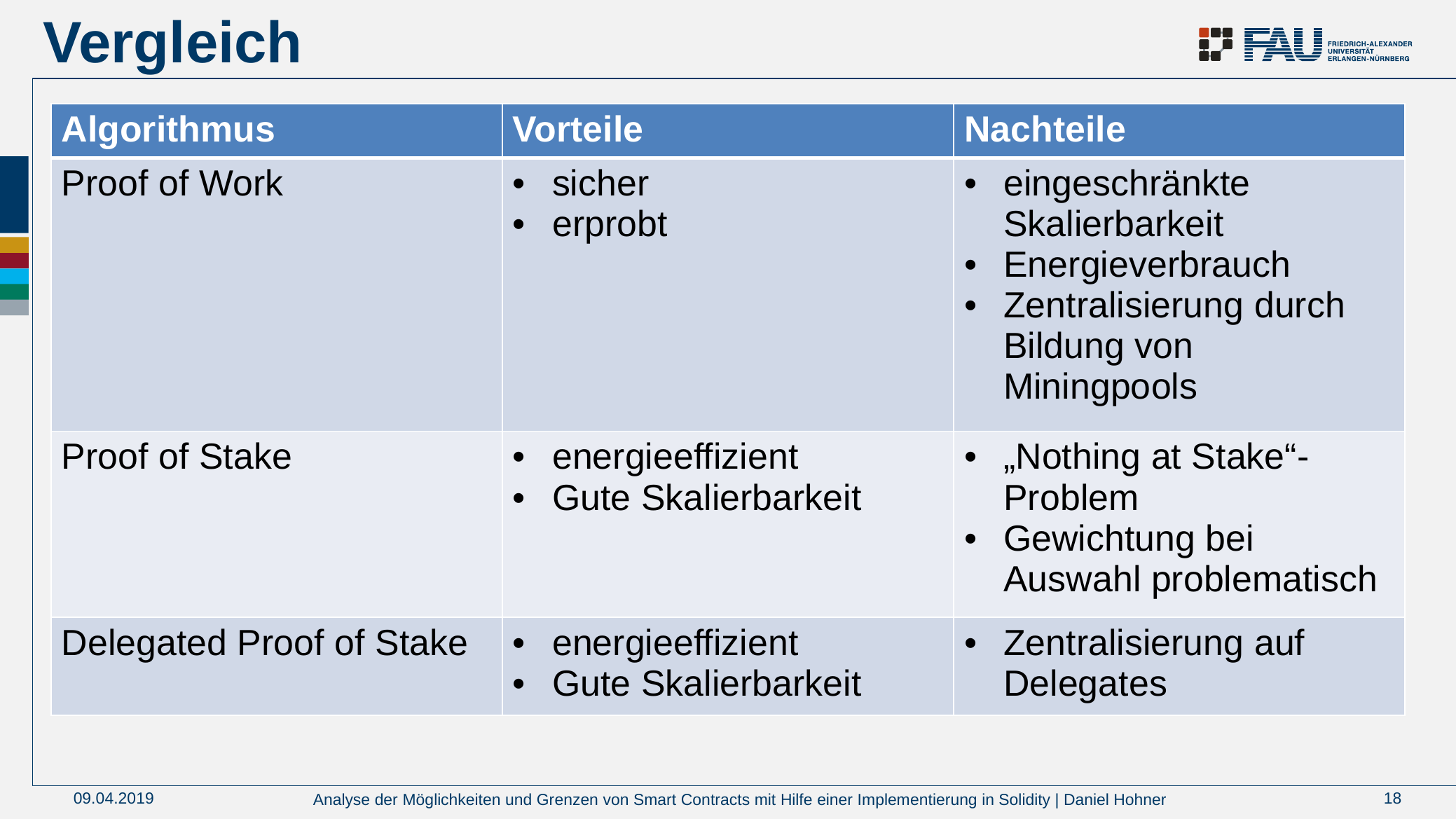

# Vergleich
| Algorithmus | Vorteile | Nachteile |
| --- | --- | --- |
| Proof of Work | sicher erprobt | eingeschränkte Skalierbarkeit Energieverbrauch Zentralisierung durch Bildung von Miningpools |
| Proof of Stake | energieeffizient Gute Skalierbarkeit | „Nothing at Stake“-Problem Gewichtung bei Auswahl problematisch |
| Delegated Proof of Stake | energieeffizient Gute Skalierbarkeit | Zentralisierung auf Delegates |